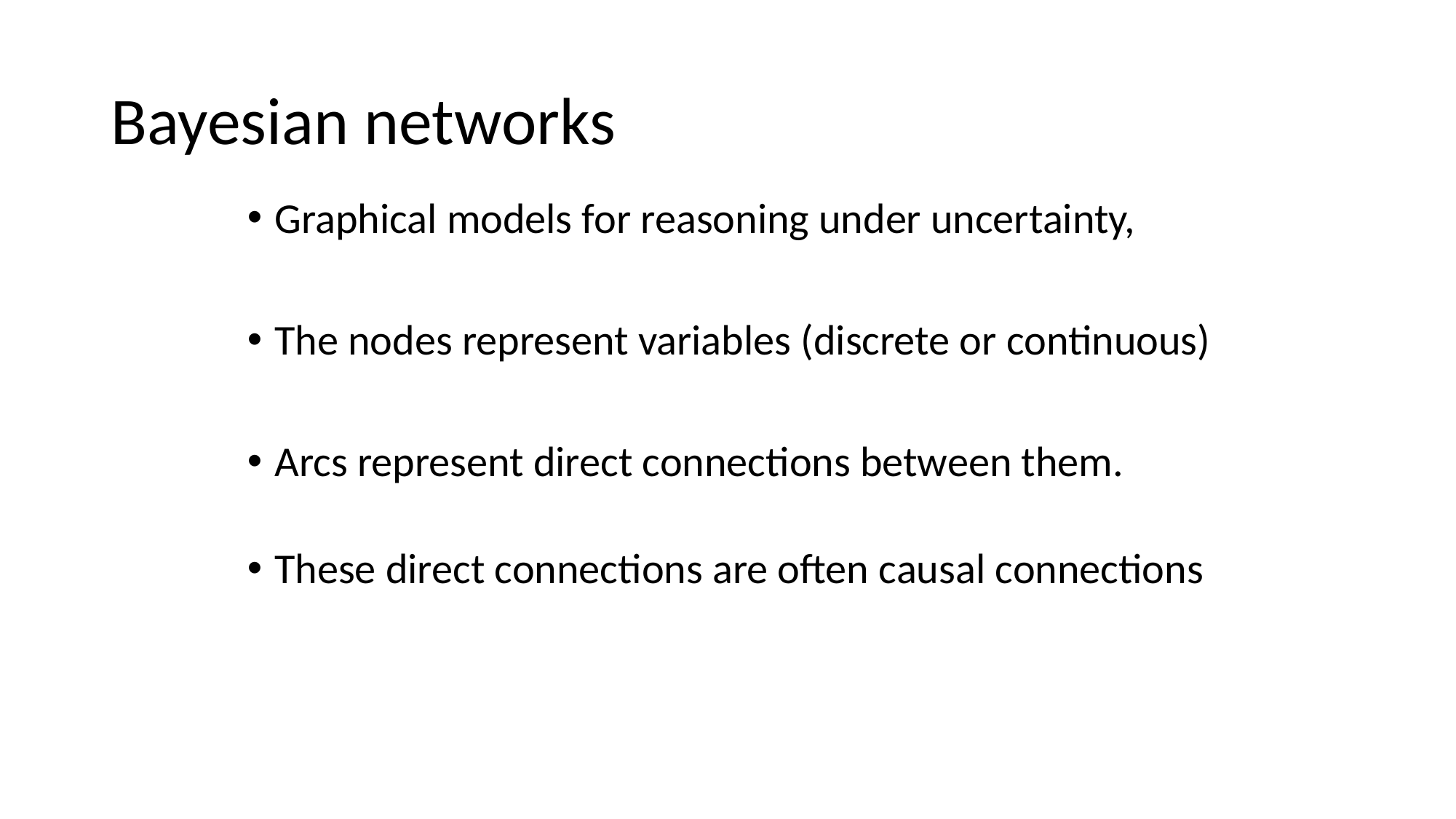

# Bayesian networks
Graphical models for reasoning under uncertainty,

The nodes represent variables (discrete or continuous)

Arcs represent direct connections between them.
These direct connections are often causal connections